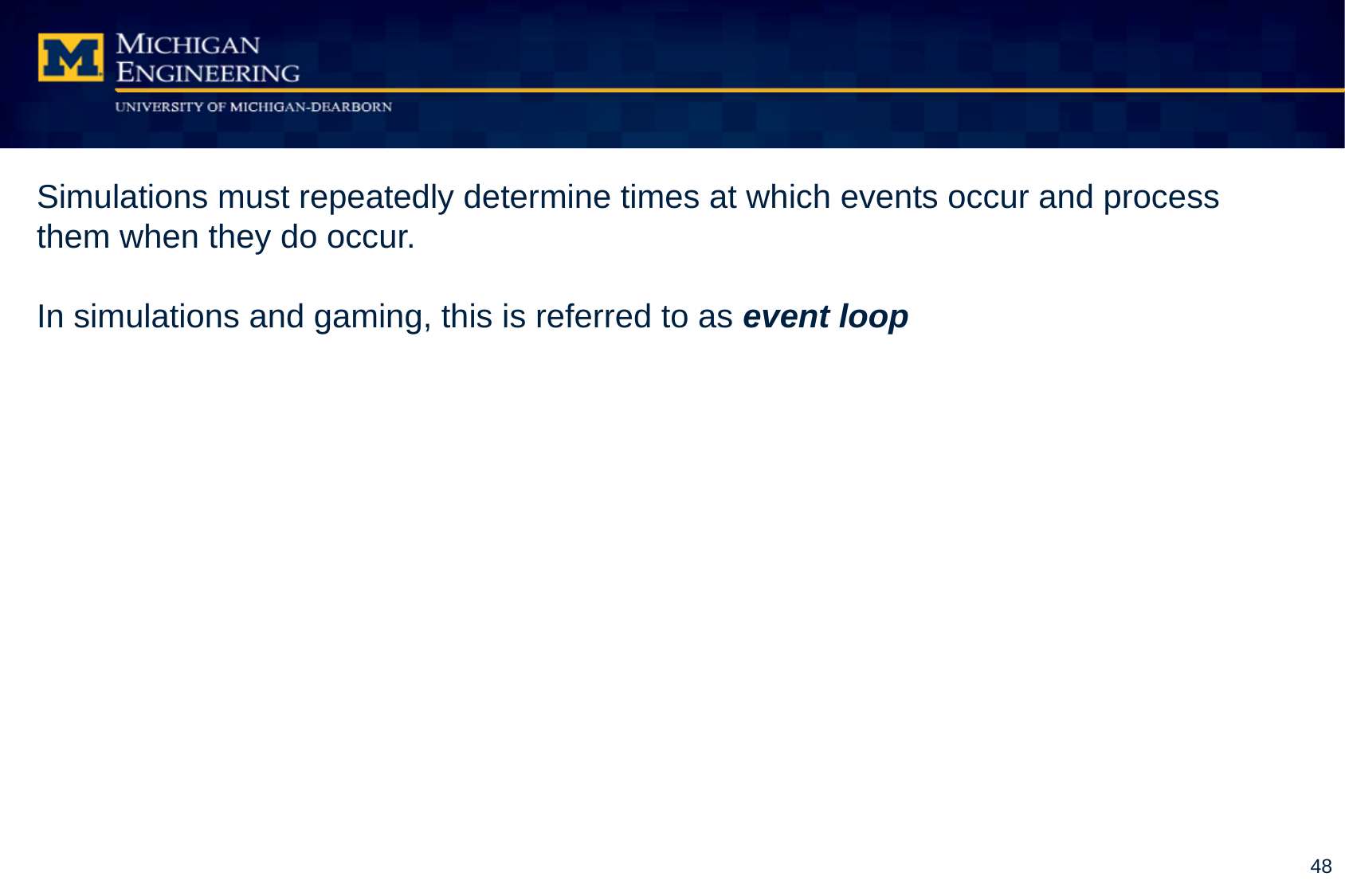

Simulations must repeatedly determine times at which events occur and process them when they do occur.

In simulations and gaming, this is referred to as event loop
48